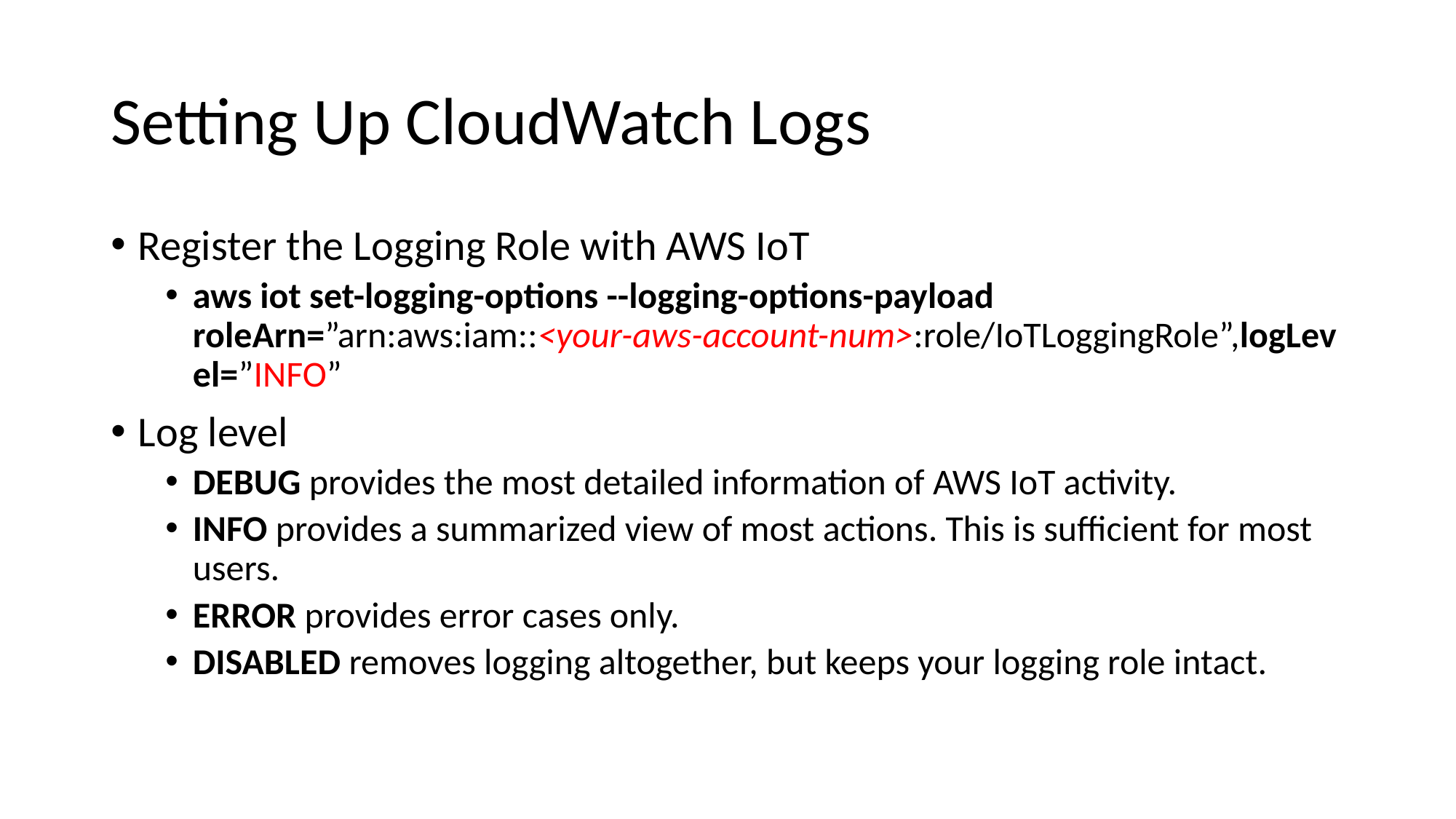

# Setting Up CloudWatch Logs
Register the Logging Role with AWS IoT
aws iot set-logging-options --logging-options-payload roleArn=”arn:aws:iam::<your-aws-account-num>:role/IoTLoggingRole”,logLevel=”INFO”
Log level
DEBUG provides the most detailed information of AWS IoT activity.
INFO provides a summarized view of most actions. This is sufficient for most users.
ERROR provides error cases only.
DISABLED removes logging altogether, but keeps your logging role intact.